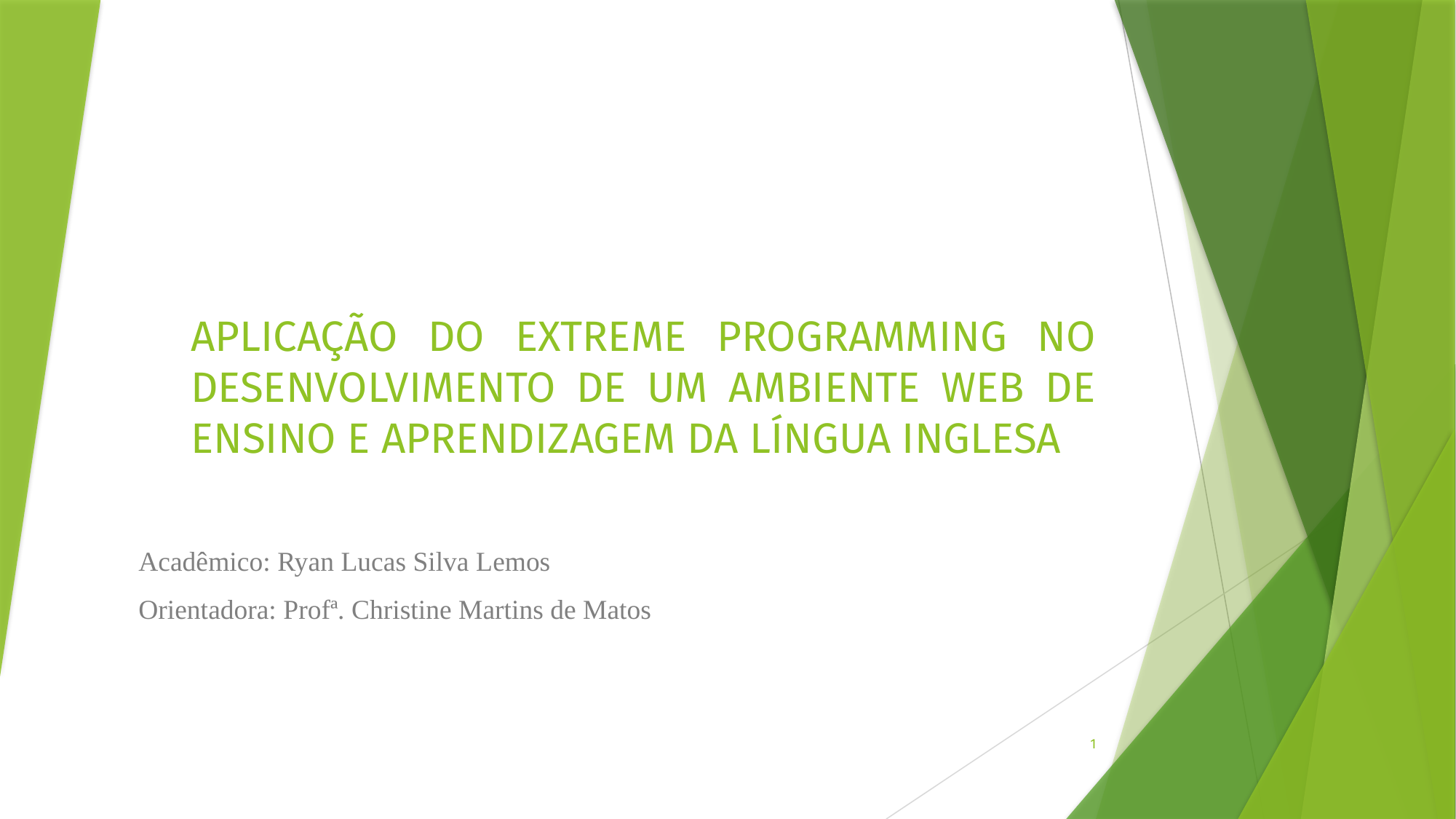

# APLICAÇÃO DO EXTREME PROGRAMMING NO DESENVOLVIMENTO DE UM AMBIENTE WEB DE ENSINO E APRENDIZAGEM DA LÍNGUA INGLESA
Acadêmico: Ryan Lucas Silva Lemos
Orientadora: Profª. Christine Martins de Matos
1